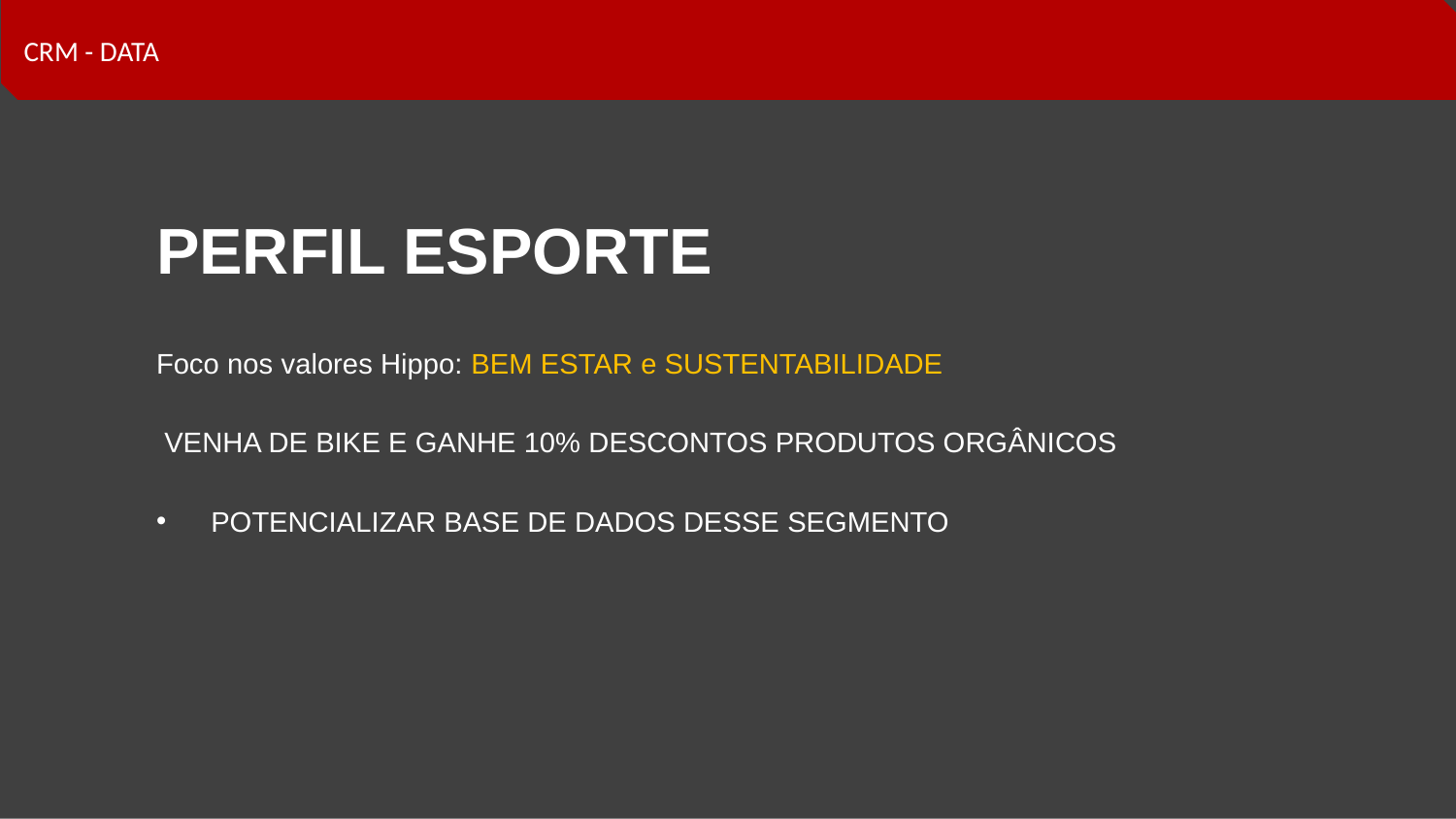

CRM - DATA
# PERFIL ESPORTE
Foco nos valores Hippo: BEM ESTAR e SUSTENTABILIDADE

 VENHA DE BIKE E GANHE 10% DESCONTOS PRODUTOS ORGÂNICOS

POTENCIALIZAR BASE DE DADOS DESSE SEGMENTO